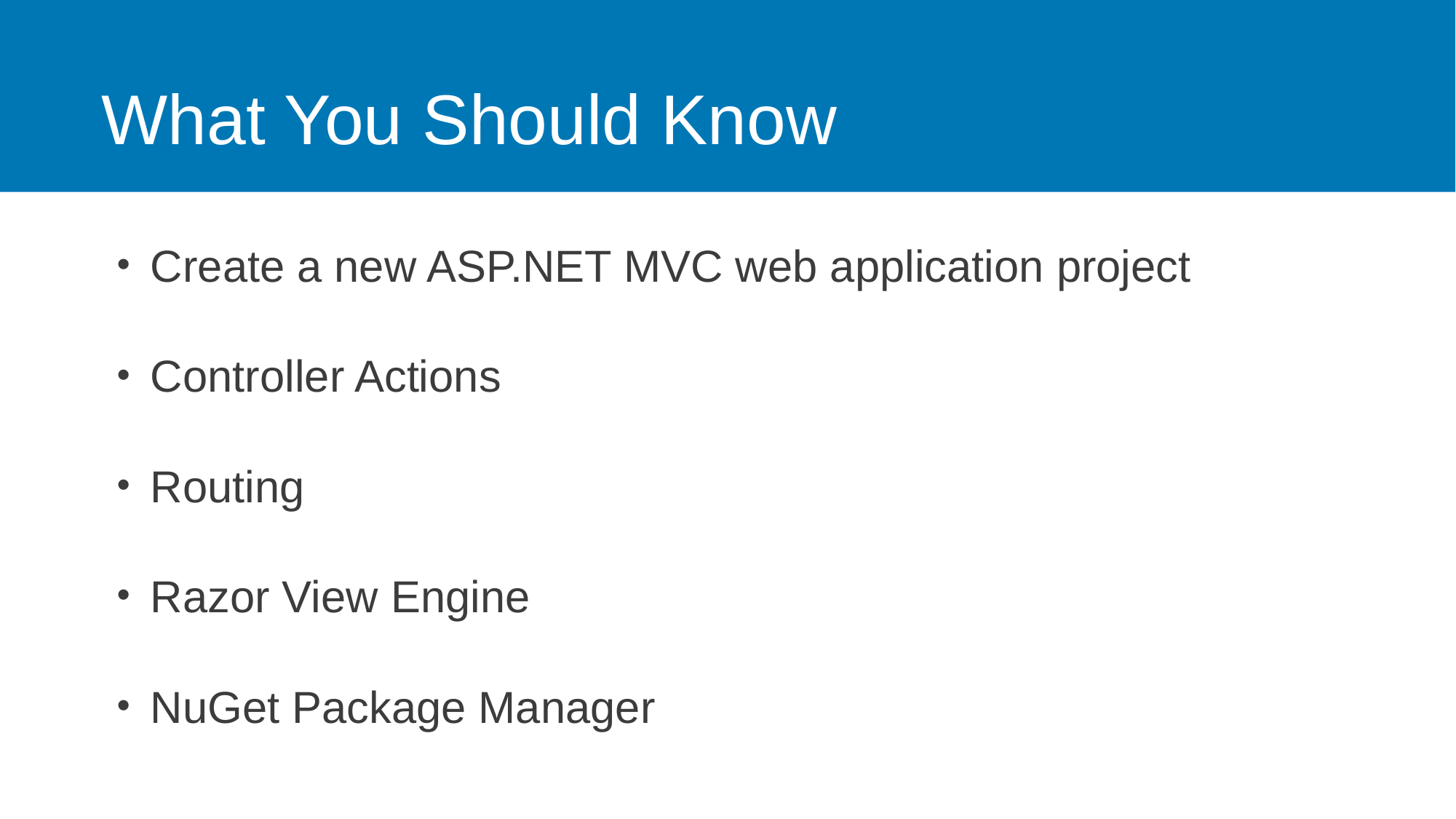

# What You Should Know
Create a new ASP.NET MVC web application project
Controller Actions
Routing
Razor View Engine
NuGet Package Manager